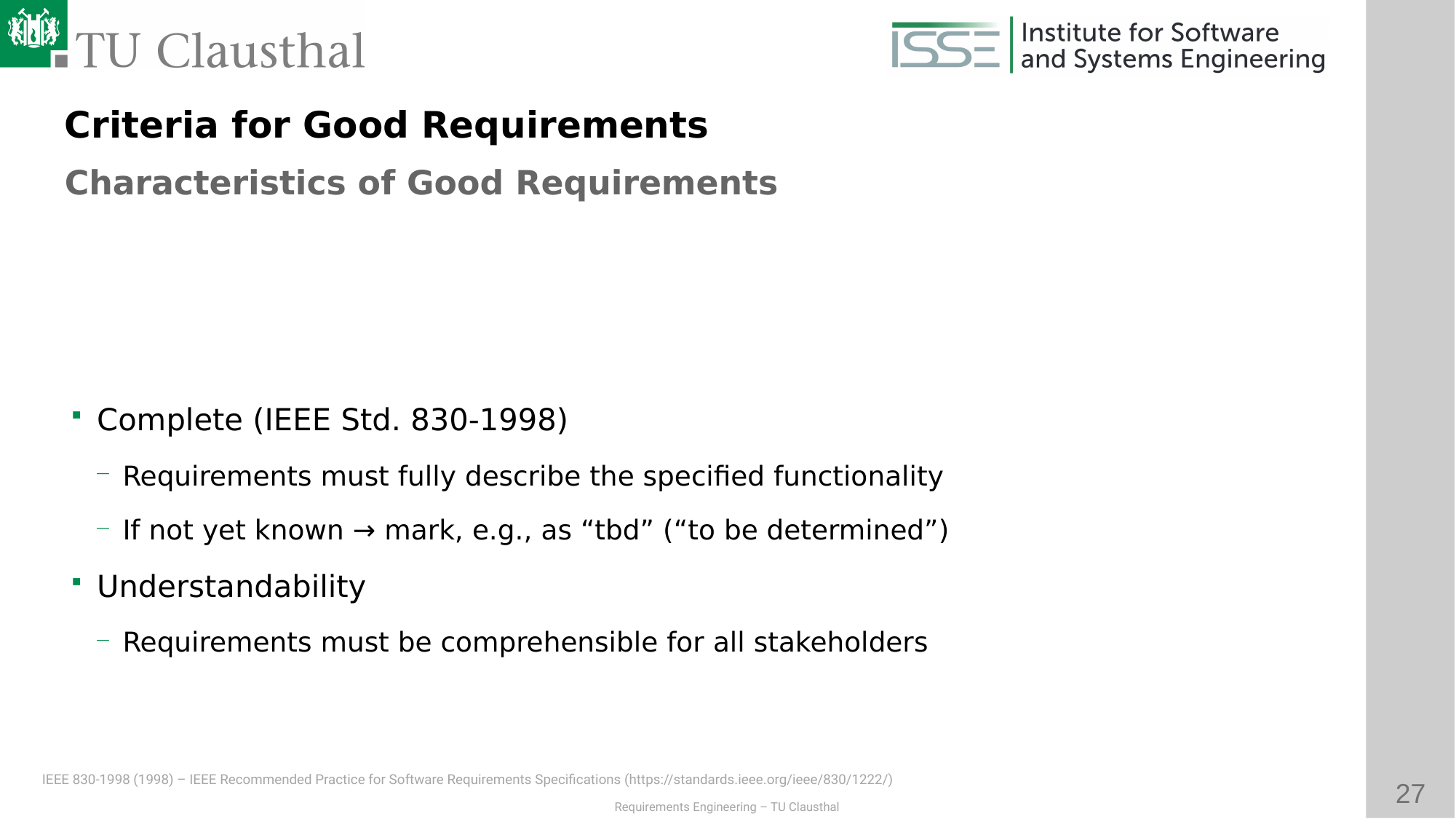

Criteria for Good Requirements
Characteristics of Good Requirements

# Complete (IEEE Std. 830-1998)
Requirements must fully describe the specified functionality
If not yet known → mark, e.g., as “tbd” (“to be determined”)
Understandability
Requirements must be comprehensible for all stakeholders
IEEE 830-1998 (1998) – IEEE Recommended Practice for Software Requirements Specifications (https://standards.ieee.org/ieee/830/1222/)